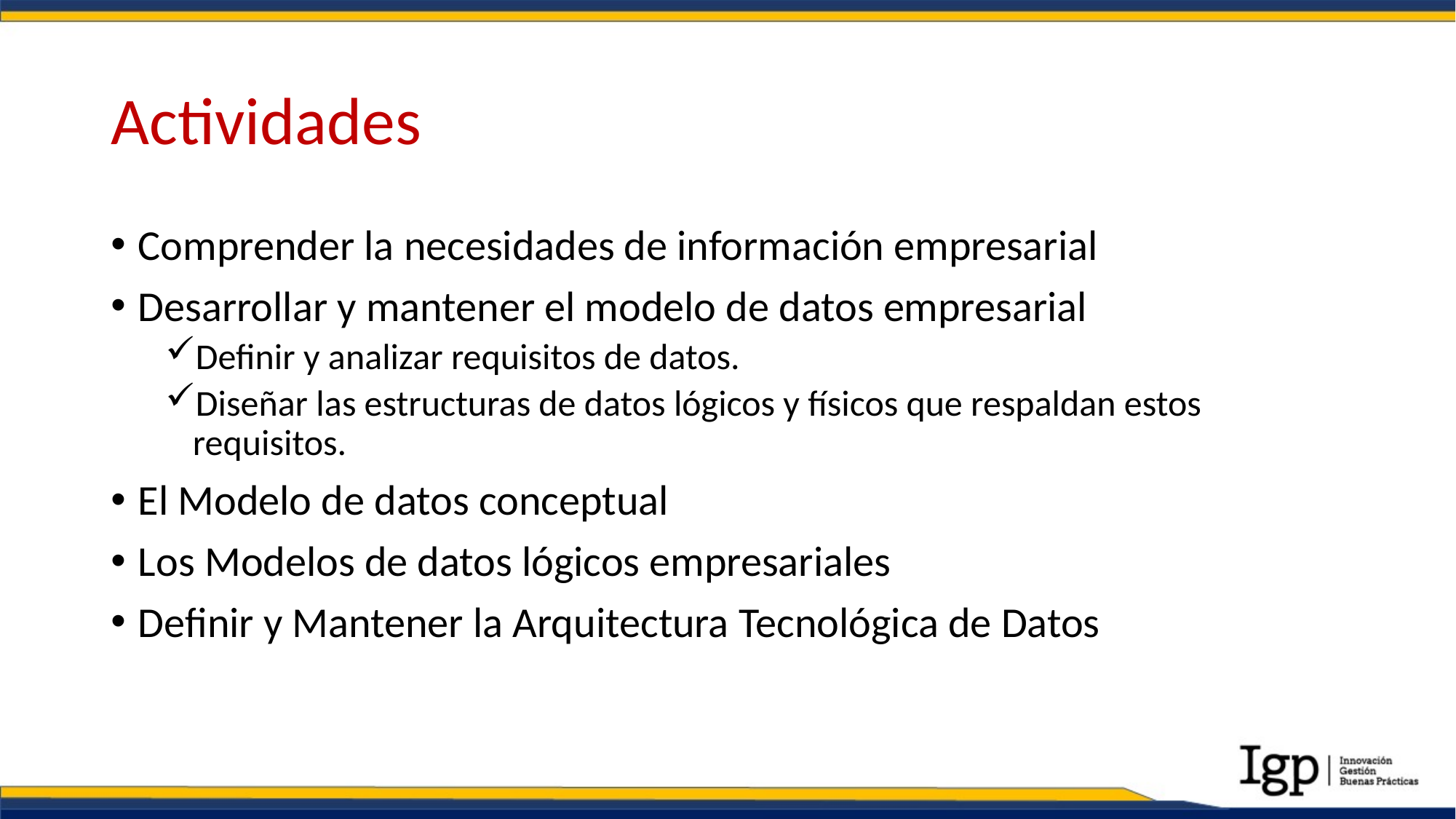

# Actividades
Comprender la necesidades de información empresarial
Desarrollar y mantener el modelo de datos empresarial
Definir y analizar requisitos de datos.
Diseñar las estructuras de datos lógicos y físicos que respaldan estos requisitos.
El Modelo de datos conceptual
Los Modelos de datos lógicos empresariales
Definir y Mantener la Arquitectura Tecnológica de Datos